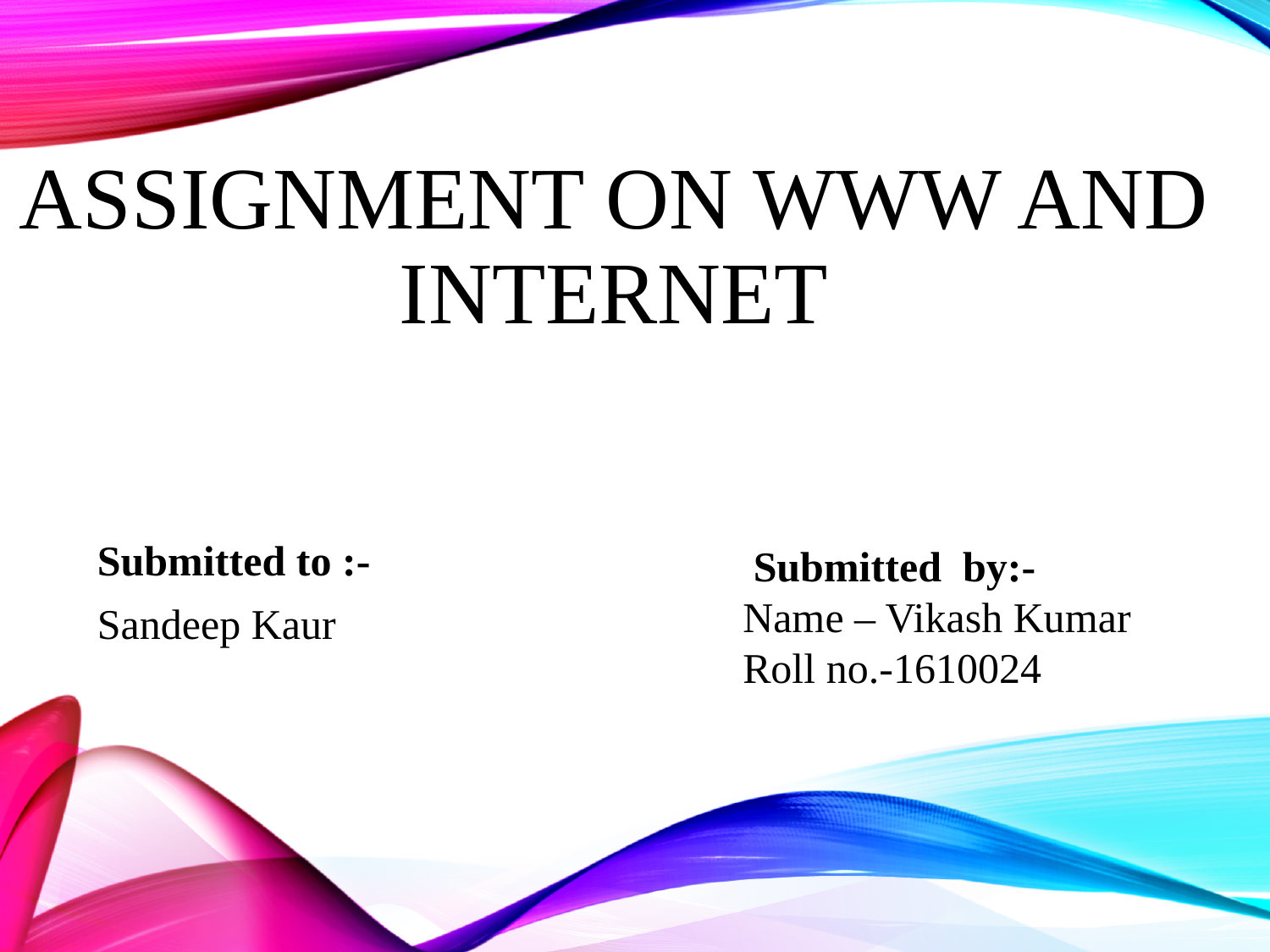

# Assignment on WWW AND iNTERNET
Submitted to :-
Sandeep Kaur

 Submitted  by:-
Name – Vikash Kumar
Roll no.-1610024